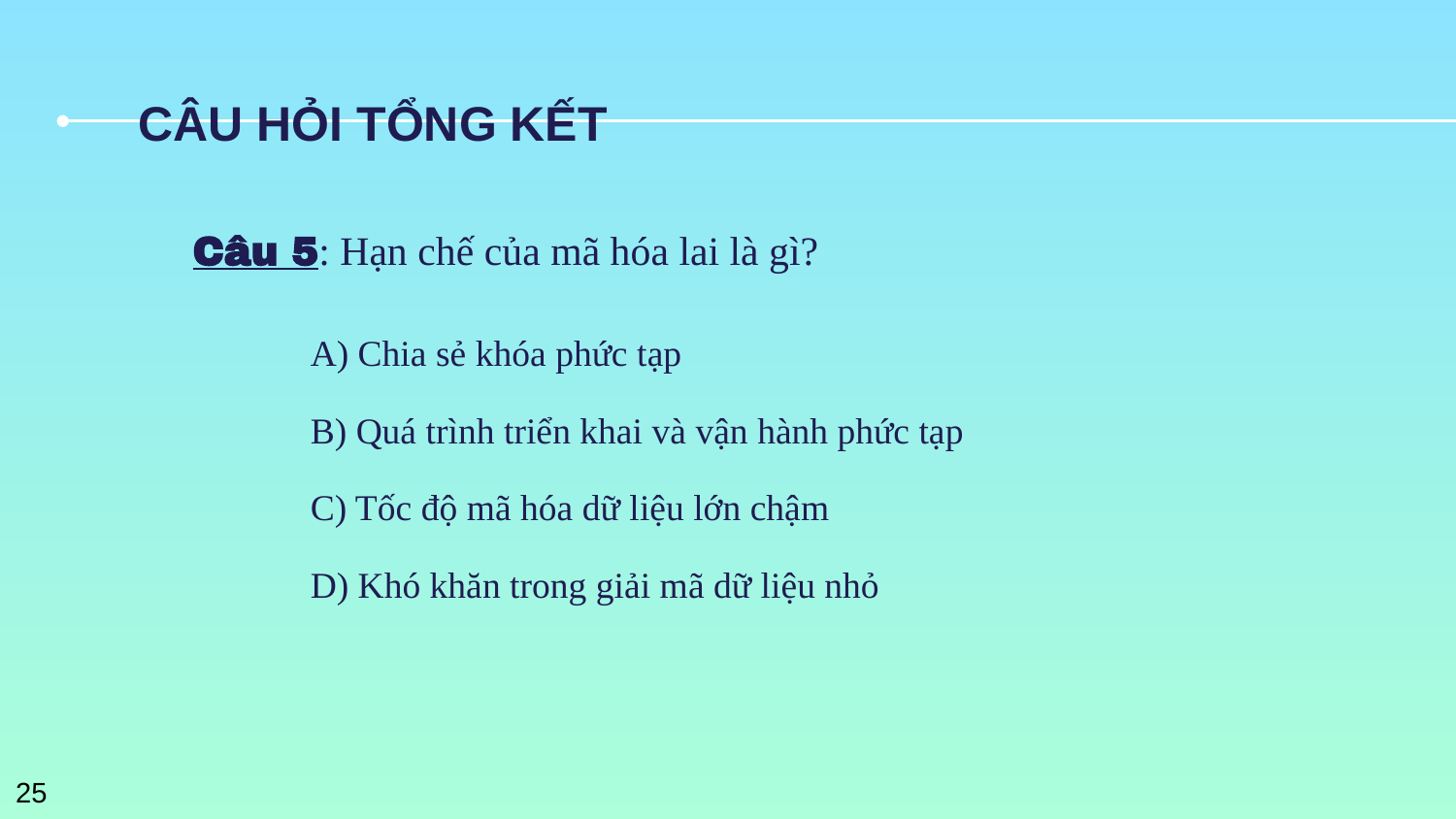

# CÂU HỎI TỔNG KẾT
Câu 5: Hạn chế của mã hóa lai là gì?
A) Chia sẻ khóa phức tạp
B) Quá trình triển khai và vận hành phức tạp
C) Tốc độ mã hóa dữ liệu lớn chậm
D) Khó khăn trong giải mã dữ liệu nhỏ
25